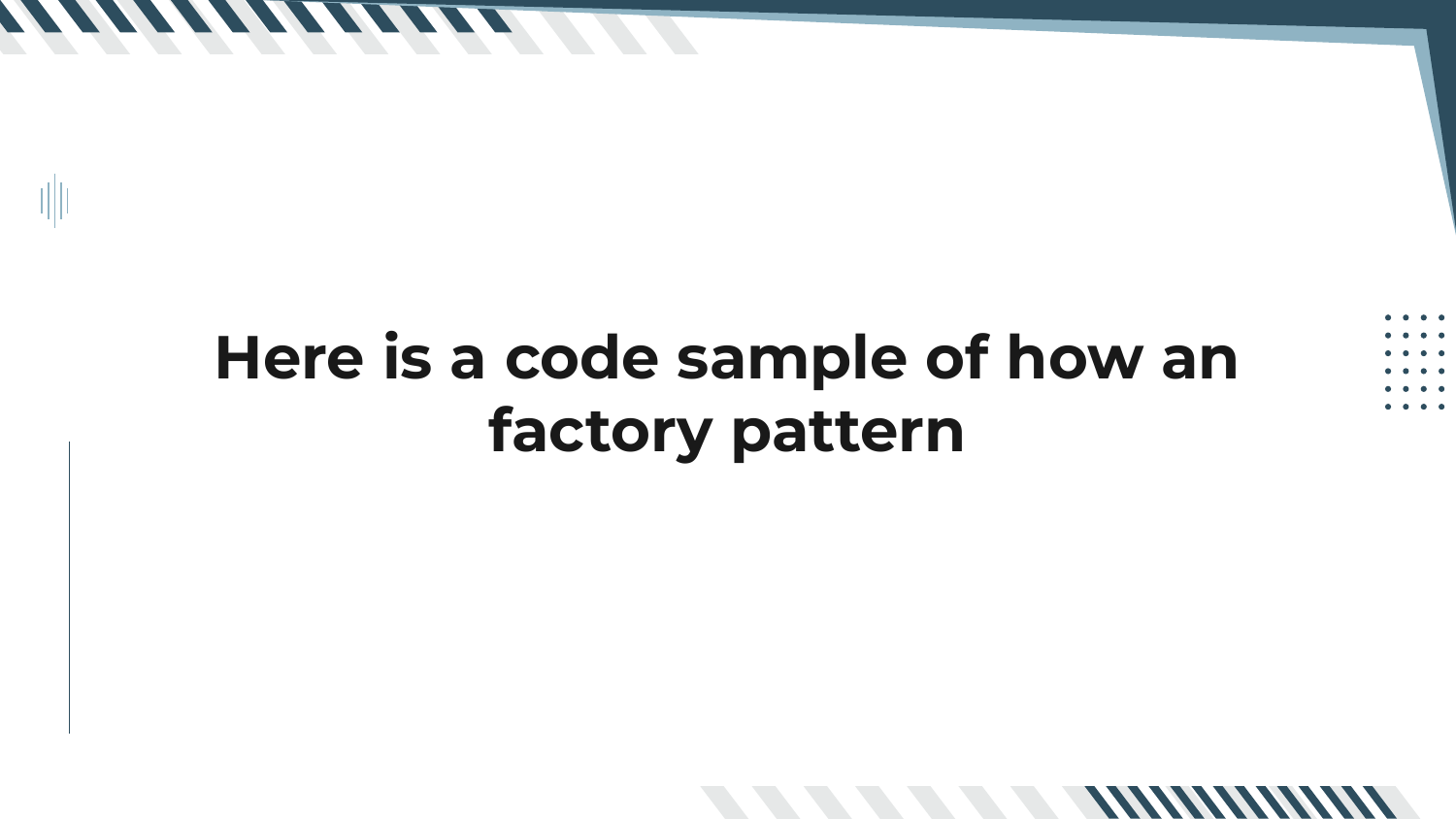

# Here is a code sample of how an factory pattern